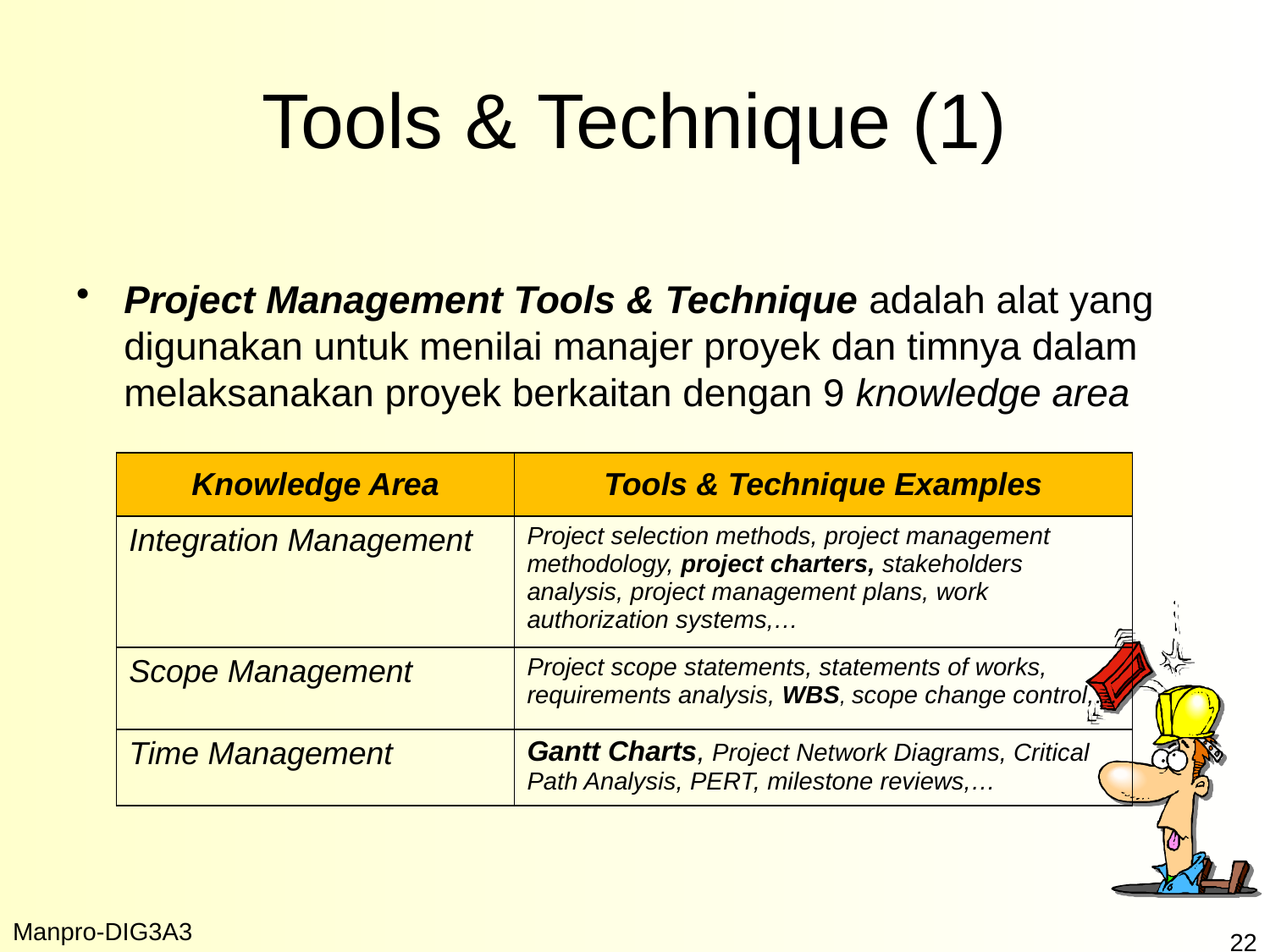

# Tools & Technique (1)
Project Management Tools & Technique adalah alat yang digunakan untuk menilai manajer proyek dan timnya dalam melaksanakan proyek berkaitan dengan 9 knowledge area
| Knowledge Area | Tools & Technique Examples |
| --- | --- |
| Integration Management | Project selection methods, project management methodology, project charters, stakeholders analysis, project management plans, work authorization systems,… |
| Scope Management | Project scope statements, statements of works, requirements analysis, WBS, scope change control,… |
| Time Management | Gantt Charts, Project Network Diagrams, Critical Path Analysis, PERT, milestone reviews,… |
Manpro-DIG3A3
22